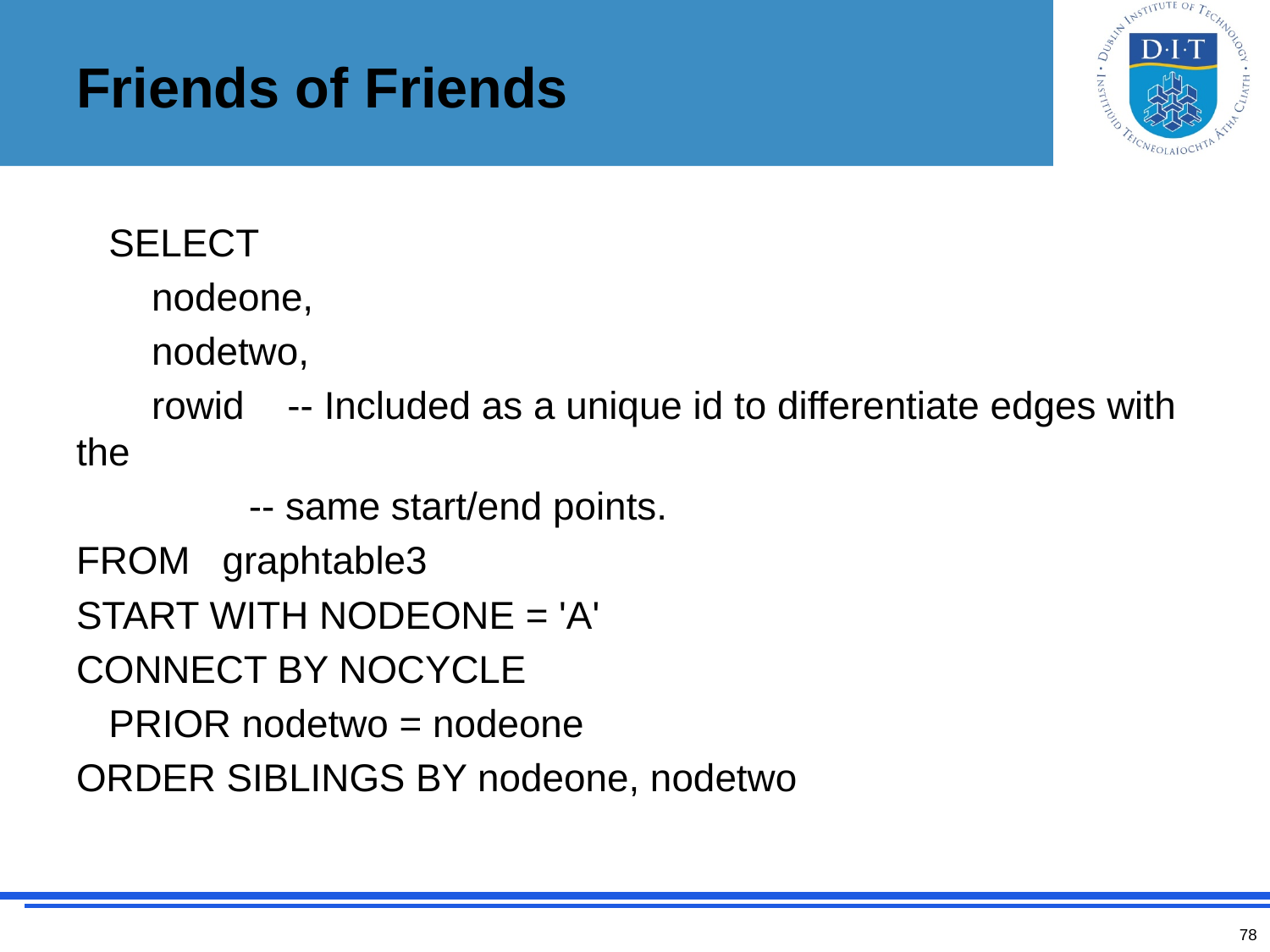

# Friends of Friends
   SELECT
       nodeone,
       nodetwo,
       rowid    -- Included as a unique id to differentiate edges with the
                -- same start/end points.
FROM   graphtable3
START WITH NODEONE = 'A'
CONNECT BY NOCYCLE
   PRIOR nodetwo = nodeone
ORDER SIBLINGS BY nodeone, nodetwo

78